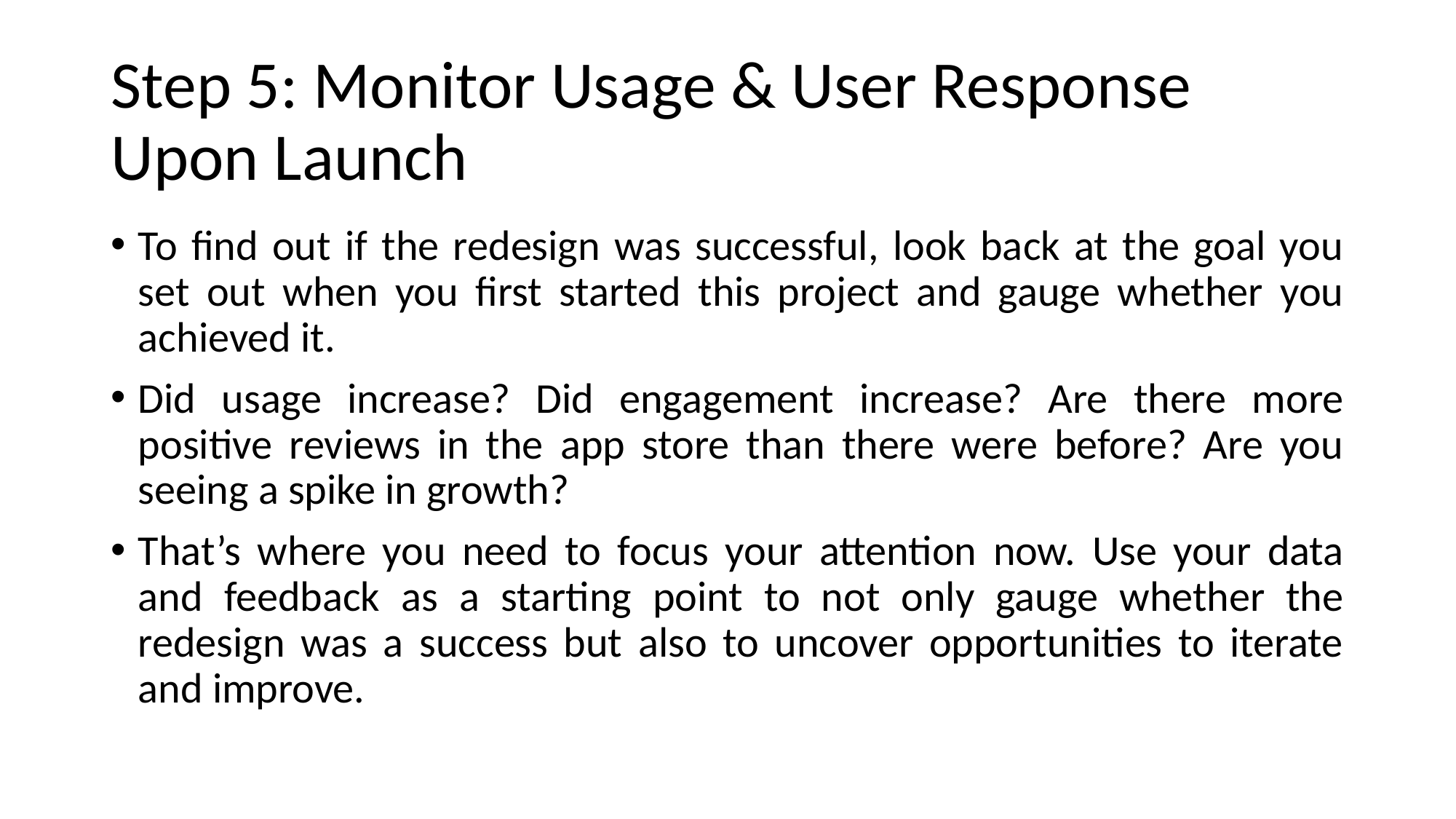

# Step 5: Monitor Usage & User Response Upon Launch
To find out if the redesign was successful, look back at the goal you set out when you first started this project and gauge whether you achieved it.
Did usage increase? Did engagement increase? Are there more positive reviews in the app store than there were before? Are you seeing a spike in growth?
That’s where you need to focus your attention now. Use your data and feedback as a starting point to not only gauge whether the redesign was a success but also to uncover opportunities to iterate and improve.